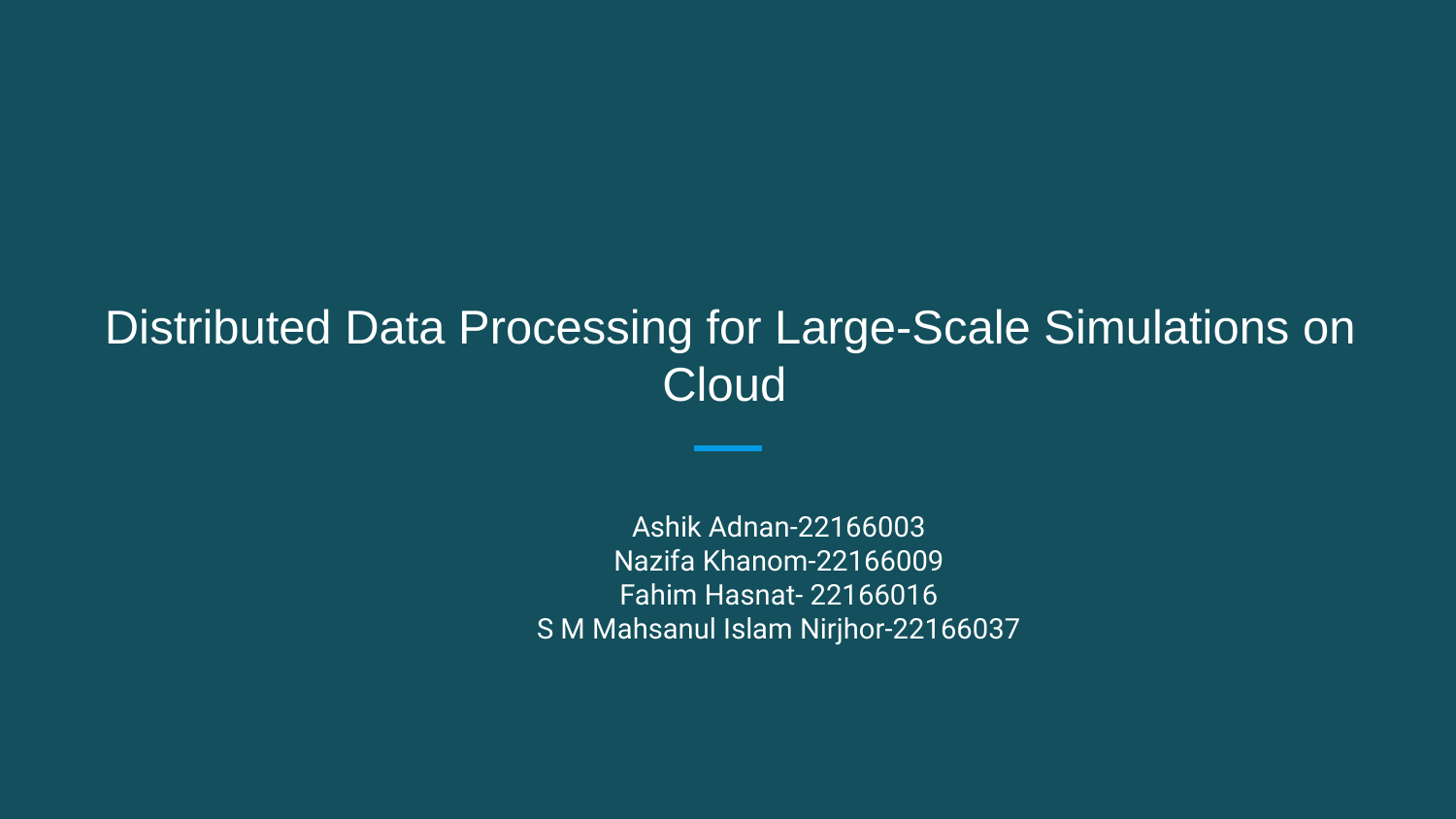

# Distributed Data Processing for Large-Scale Simulations on Cloud
Ashik Adnan-22166003
Nazifa Khanom-22166009
Fahim Hasnat- 22166016
S M Mahsanul Islam Nirjhor-22166037